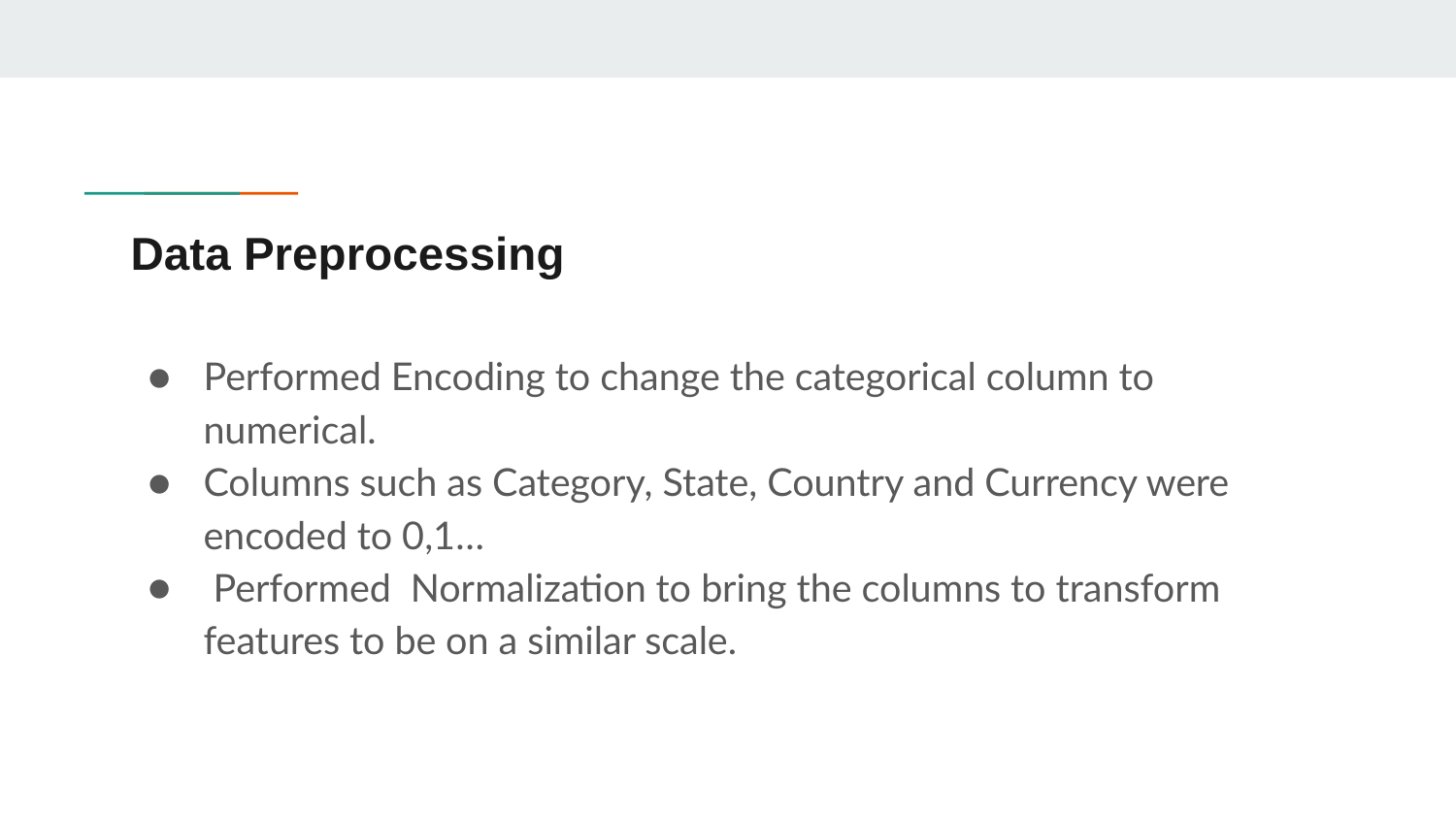

# Data Preprocessing
Performed Encoding to change the categorical column to numerical.
Columns such as Category, State, Country and Currency were encoded to 0,1…
 Performed  Normalization to bring the columns to transform features to be on a similar scale.